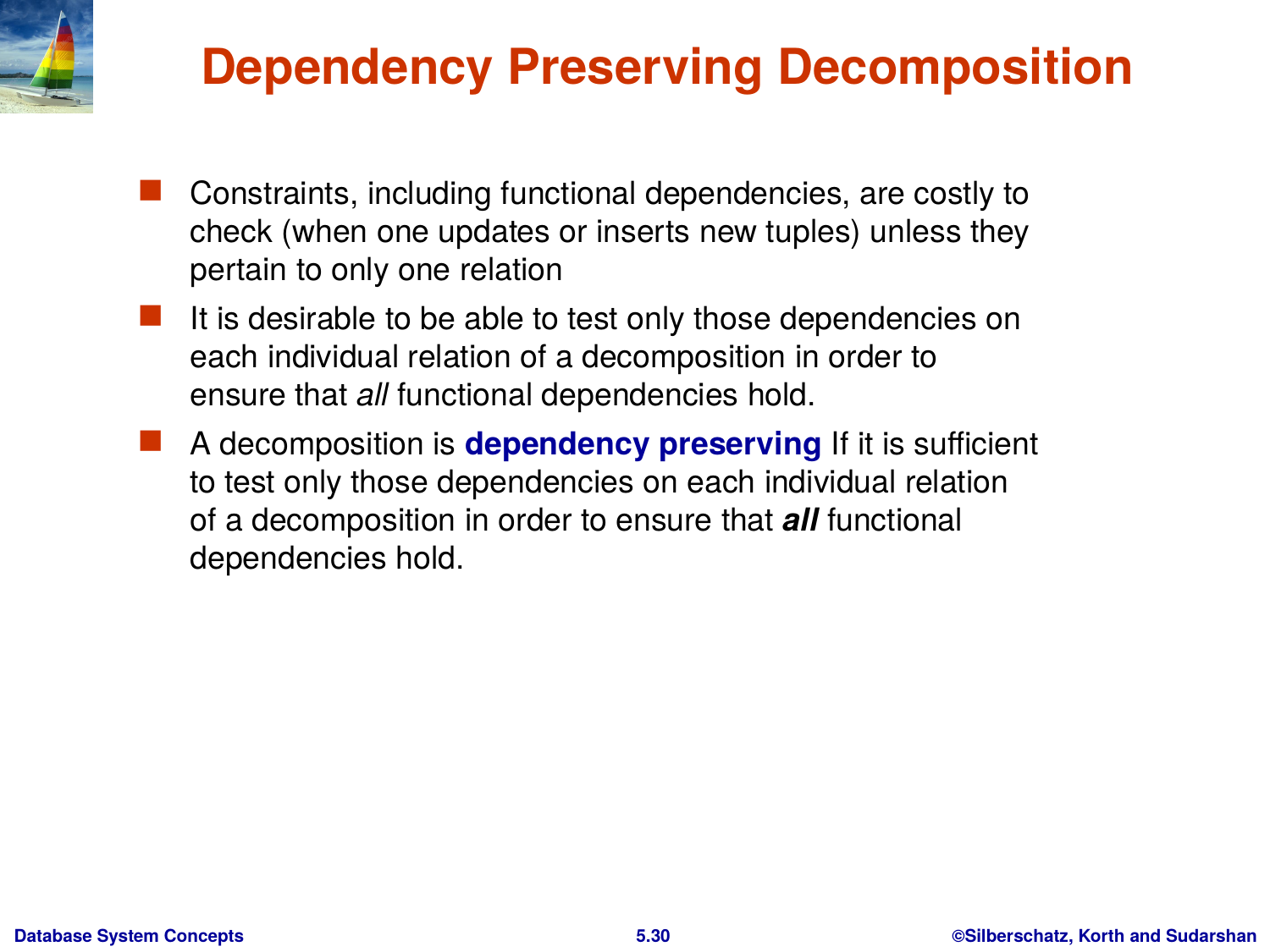

# Dependency Preserving Decomposition
Constraints, including functional dependencies, are costly to check (when one updates or inserts new tuples) unless they pertain to only one relation
It is desirable to be able to test only those dependencies on each individual relation of a decomposition in order to ensure that all functional dependencies hold.
A decomposition is dependency preserving If it is sufficient to test only those dependencies on each individual relation of a decomposition in order to ensure that all functional dependencies hold.